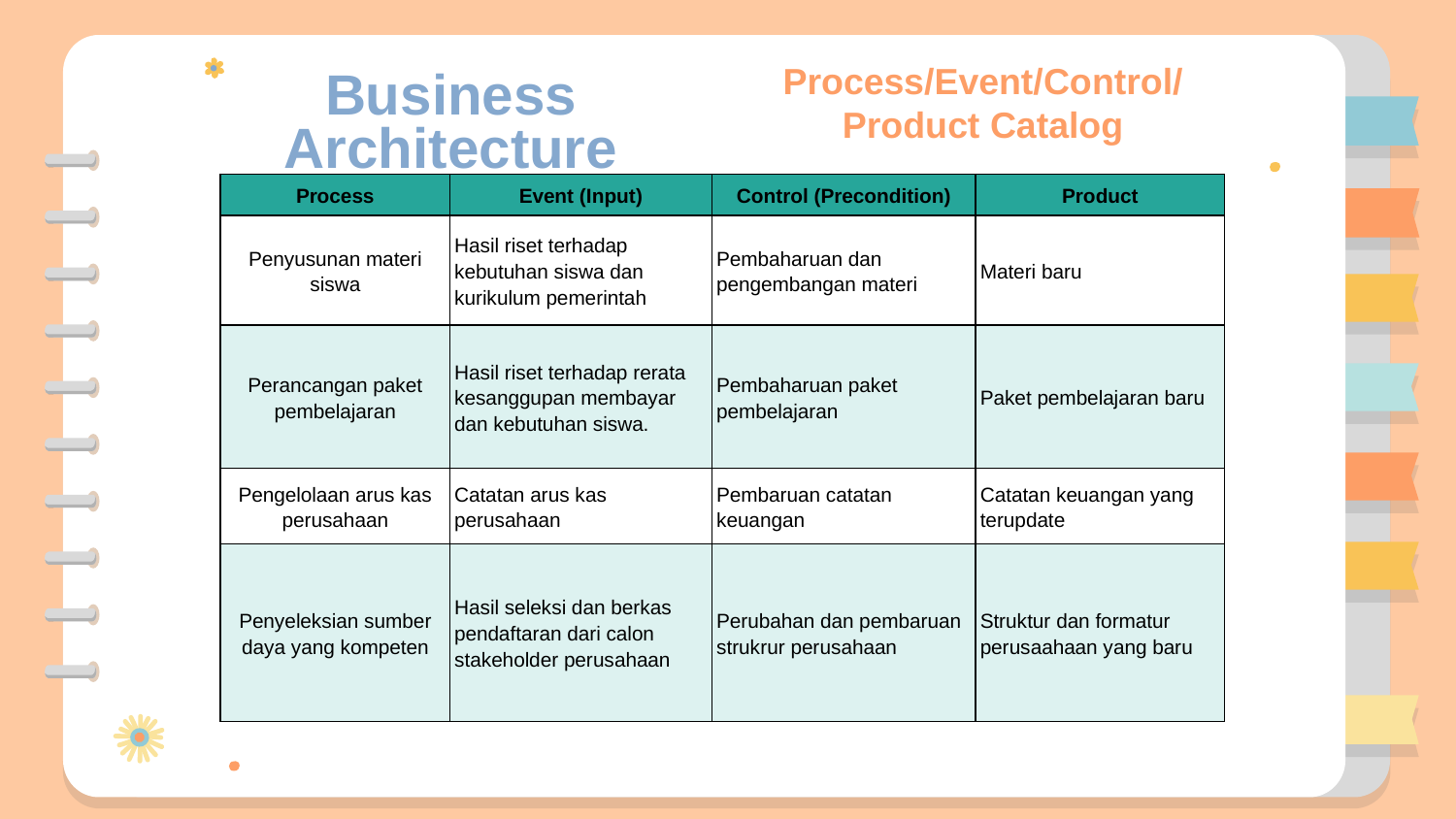

# Business Architecture
Process/Event/Control/Product Catalog
| Process | Event (Input) | Control (Precondition) | Product |
| --- | --- | --- | --- |
| Penyusunan materi siswa | Hasil riset terhadap kebutuhan siswa dan kurikulum pemerintah | Pembaharuan dan pengembangan materi | Materi baru |
| Perancangan paket pembelajaran | Hasil riset terhadap rerata kesanggupan membayar dan kebutuhan siswa. | Pembaharuan paket pembelajaran | Paket pembelajaran baru |
| Pengelolaan arus kas perusahaan | Catatan arus kas perusahaan | Pembaruan catatan keuangan | Catatan keuangan yang terupdate |
| Penyeleksian sumber daya yang kompeten | Hasil seleksi dan berkas pendaftaran dari calon stakeholder perusahaan | Perubahan dan pembaruan strukrur perusahaan | Struktur dan formatur perusaahaan yang baru |